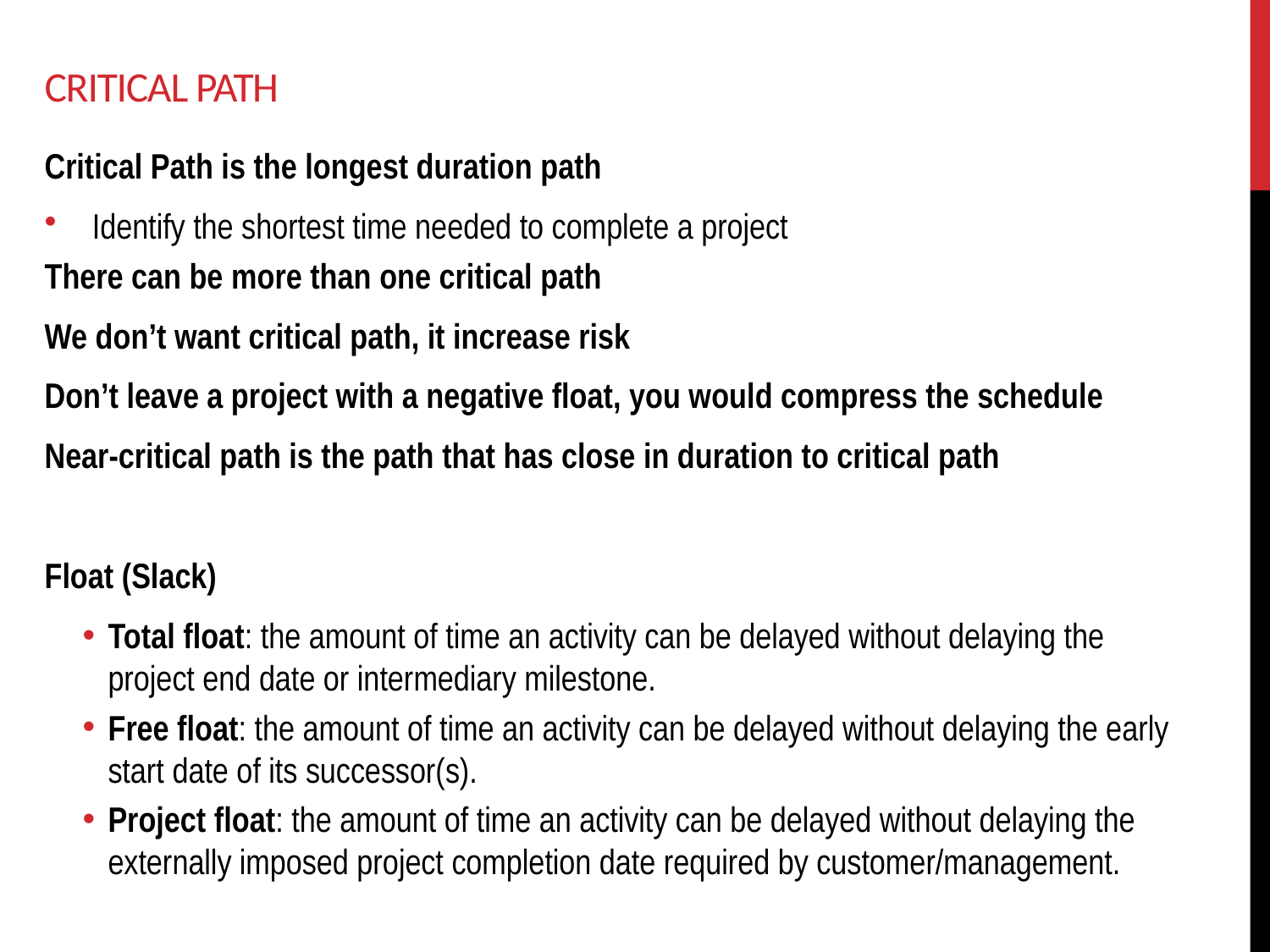

# Critical Path
Critical Path is the longest duration path
Identify the shortest time needed to complete a project
There can be more than one critical path
We don’t want critical path, it increase risk
Don’t leave a project with a negative float, you would compress the schedule
Near-critical path is the path that has close in duration to critical path

Float (Slack)
Total float: the amount of time an activity can be delayed without delaying the project end date or intermediary milestone.
Free float: the amount of time an activity can be delayed without delaying the early start date of its successor(s).
Project float: the amount of time an activity can be delayed without delaying the externally imposed project completion date required by customer/management.